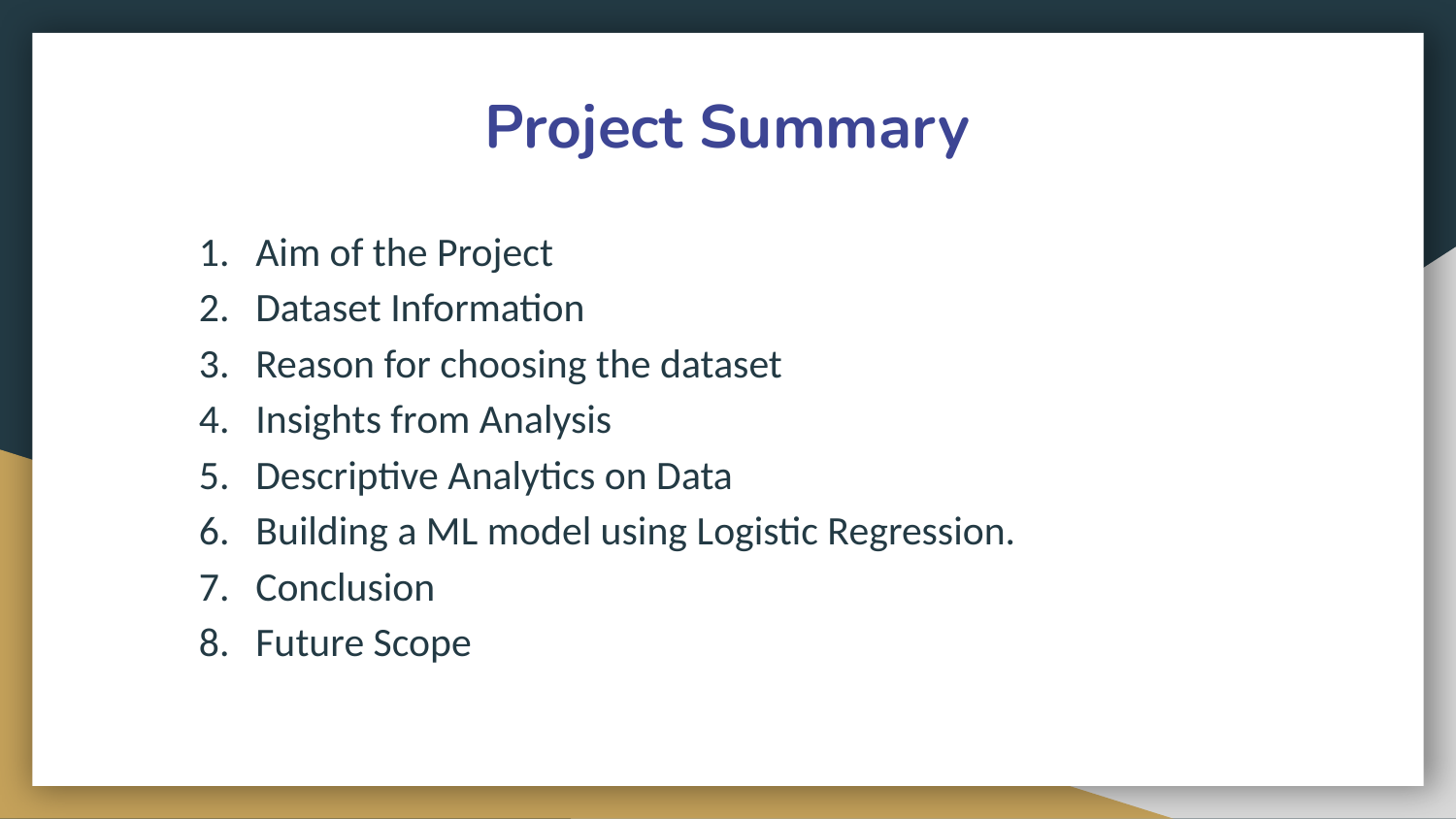

# Project Summary
Aim of the Project
Dataset Information
Reason for choosing the dataset
Insights from Analysis
Descriptive Analytics on Data
Building a ML model using Logistic Regression.
Conclusion
Future Scope